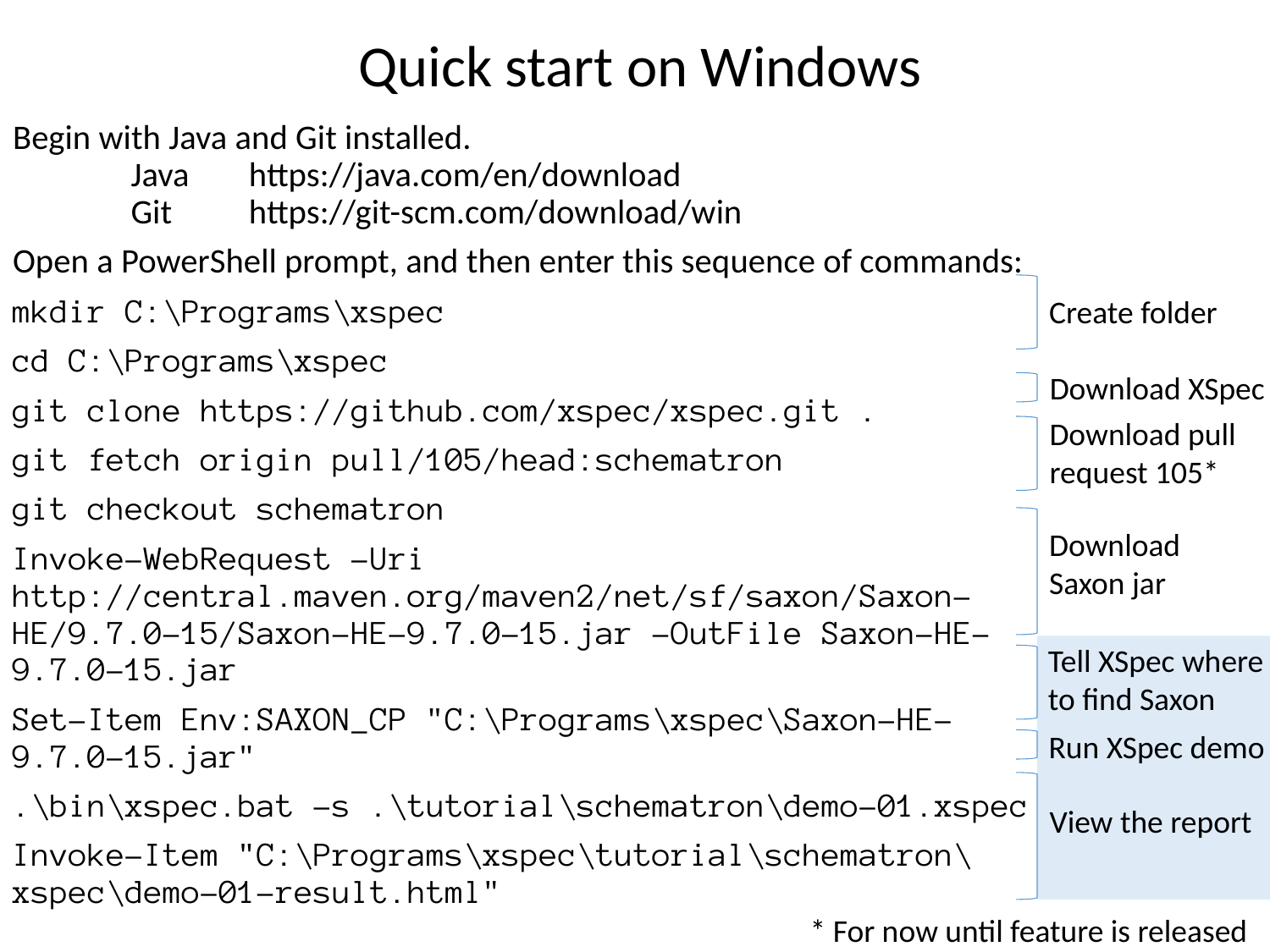

# Quick start on Windows
Begin with Java and Git installed.
	Java	https://java.com/en/download
	Git 	https://git-scm.com/download/win
Open a PowerShell prompt, and then enter this sequence of commands:
mkdir C:\Programs\xspec
cd C:\Programs\xspec
git clone https://github.com/xspec/xspec.git .
git fetch origin pull/105/head:schematron
git checkout schematron
Invoke-WebRequest -Uri http://central.maven.org/maven2/net/sf/saxon/Saxon-HE/9.7.0-15/Saxon-HE-9.7.0-15.jar -OutFile Saxon-HE-9.7.0-15.jar
Set-Item Env:SAXON_CP "C:\Programs\xspec\Saxon-HE-9.7.0-15.jar"
.\bin\xspec.bat -s .\tutorial\schematron\demo-01.xspec
Invoke-Item "C:\Programs\xspec\tutorial\schematron\xspec\demo-01-result.html"

Create folder
Download XSpec

Download pull
request 105*

Download
Saxon jar
Tell XSpec where
to find Saxon

Run XSpec demo

View the report
* For now until feature is released